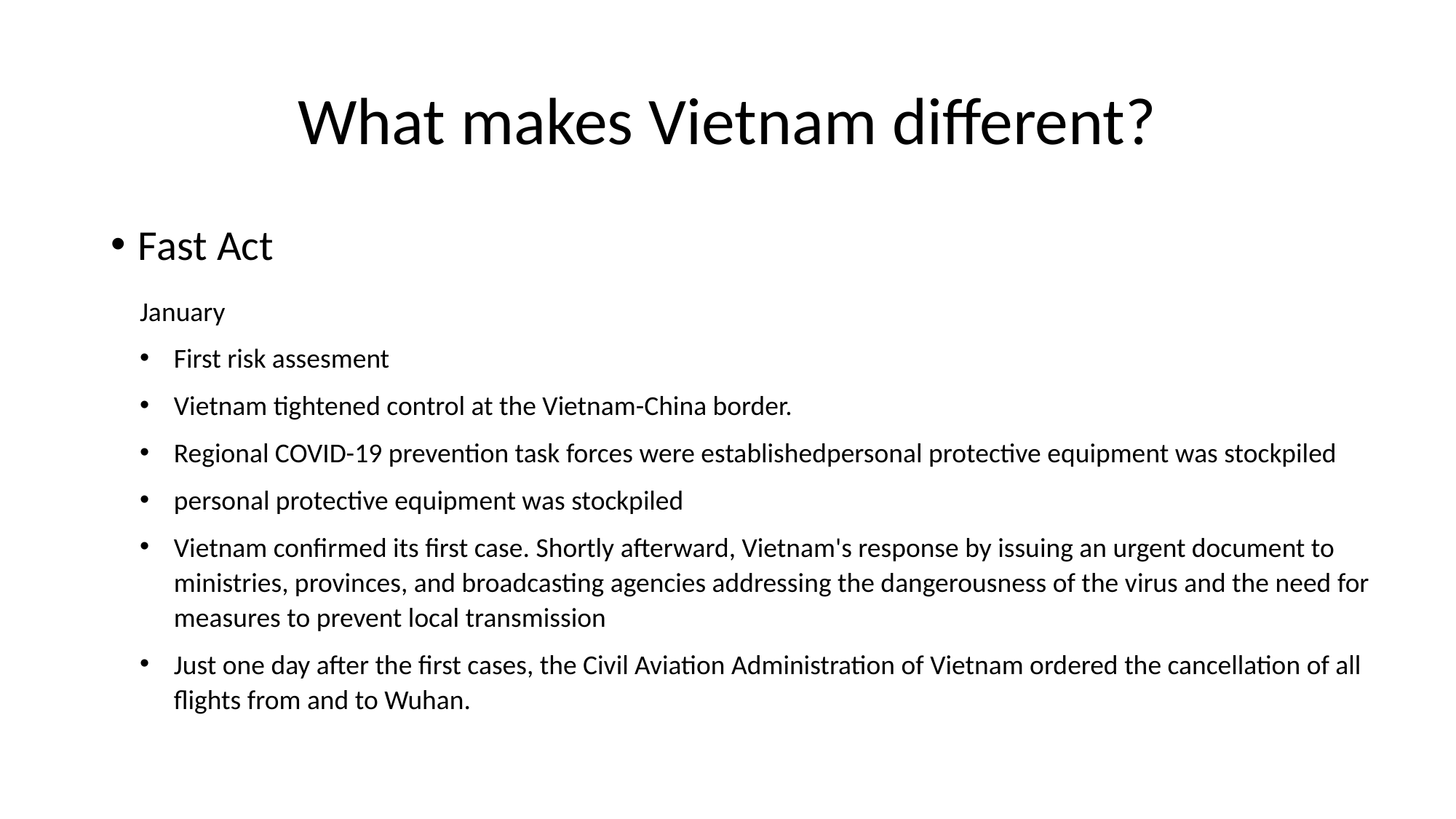

# What makes Vietnam different?
Fast Act
January
First risk assesment
Vietnam tightened control at the Vietnam-China border.
Regional COVID-19 prevention task forces were establishedpersonal protective equipment was stockpiled
personal protective equipment was stockpiled
Vietnam confirmed its first case. Shortly afterward, Vietnam's response by issuing an urgent document to ministries, provinces, and broadcasting agencies addressing the dangerousness of the virus and the need for measures to prevent local transmission
Just one day after the first cases, the Civil Aviation Administration of Vietnam ordered the cancellation of all flights from and to Wuhan.